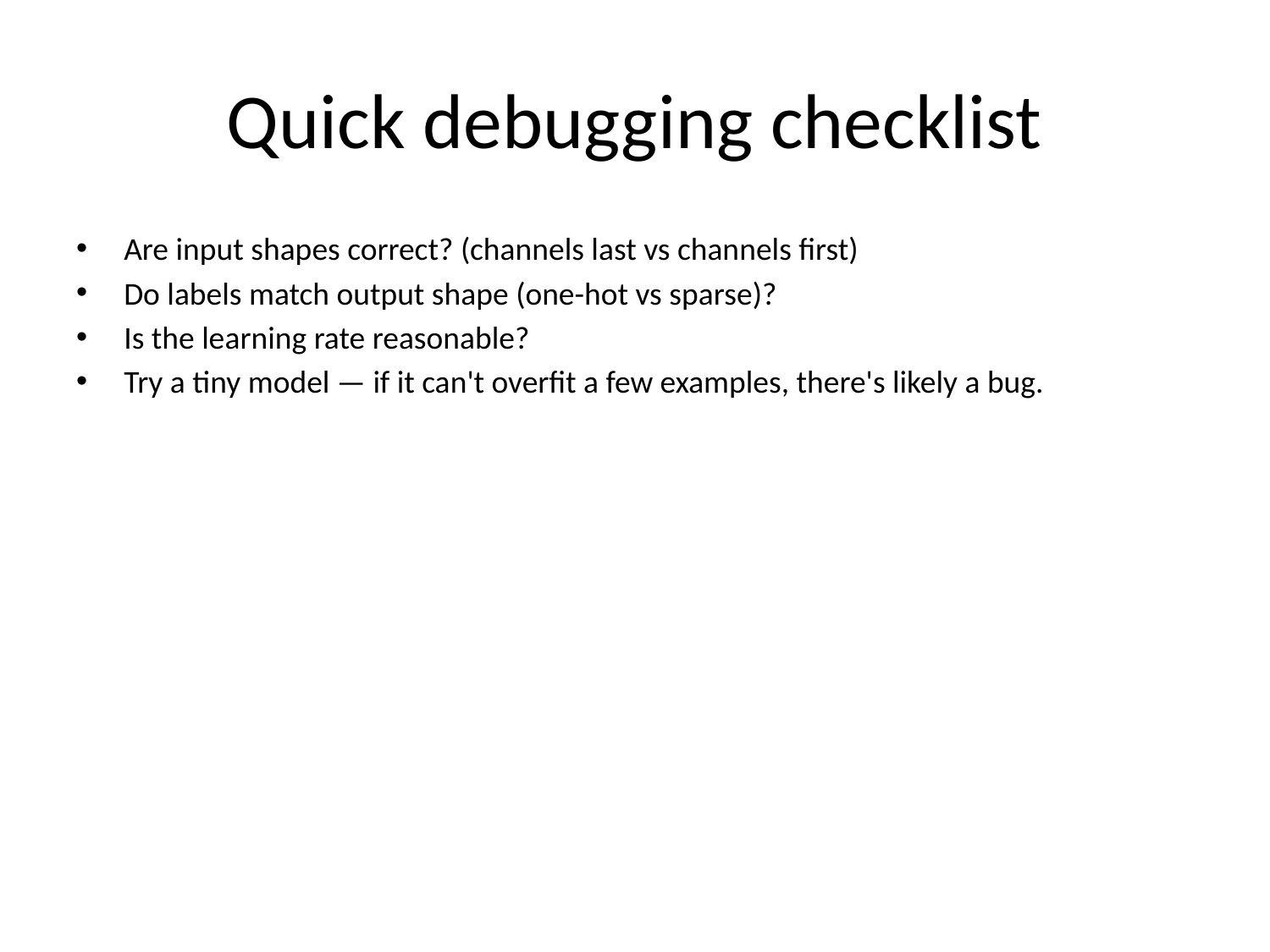

# Quick debugging checklist
Are input shapes correct? (channels last vs channels first)
Do labels match output shape (one-hot vs sparse)?
Is the learning rate reasonable?
Try a tiny model — if it can't overfit a few examples, there's likely a bug.